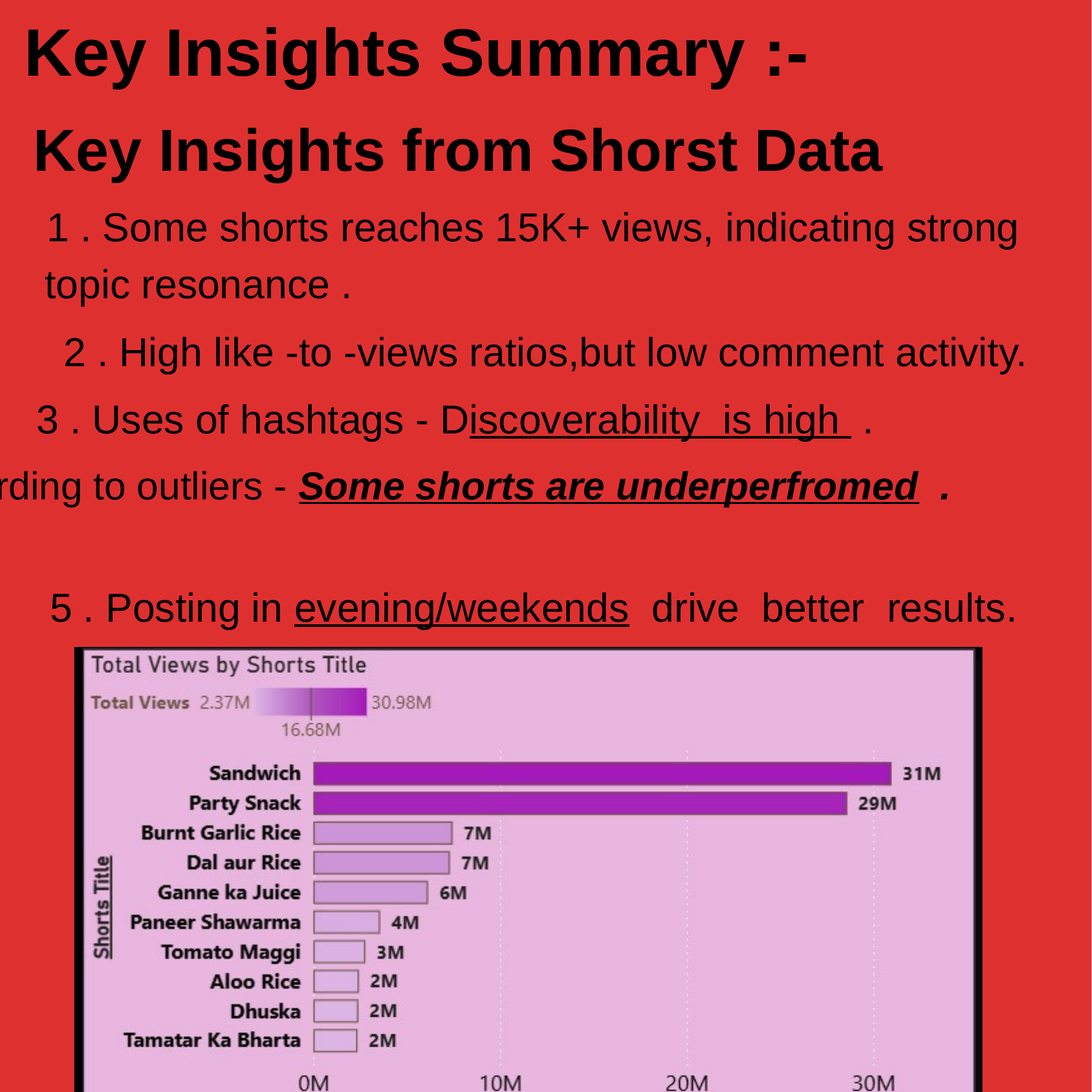

Key Insights Summary :-
Key Insights from Shorst Data
1 . Some shorts reaches 15K+ views, indicating strong topic resonance .
2 . High like -to -views ratios,but low comment activity.
3 . Uses of hashtags - Discoverability  is high  .
 4 . according to outliers - Some shorts are underperfromed  .
5 . Posting in evening/weekends  drive  better  results.